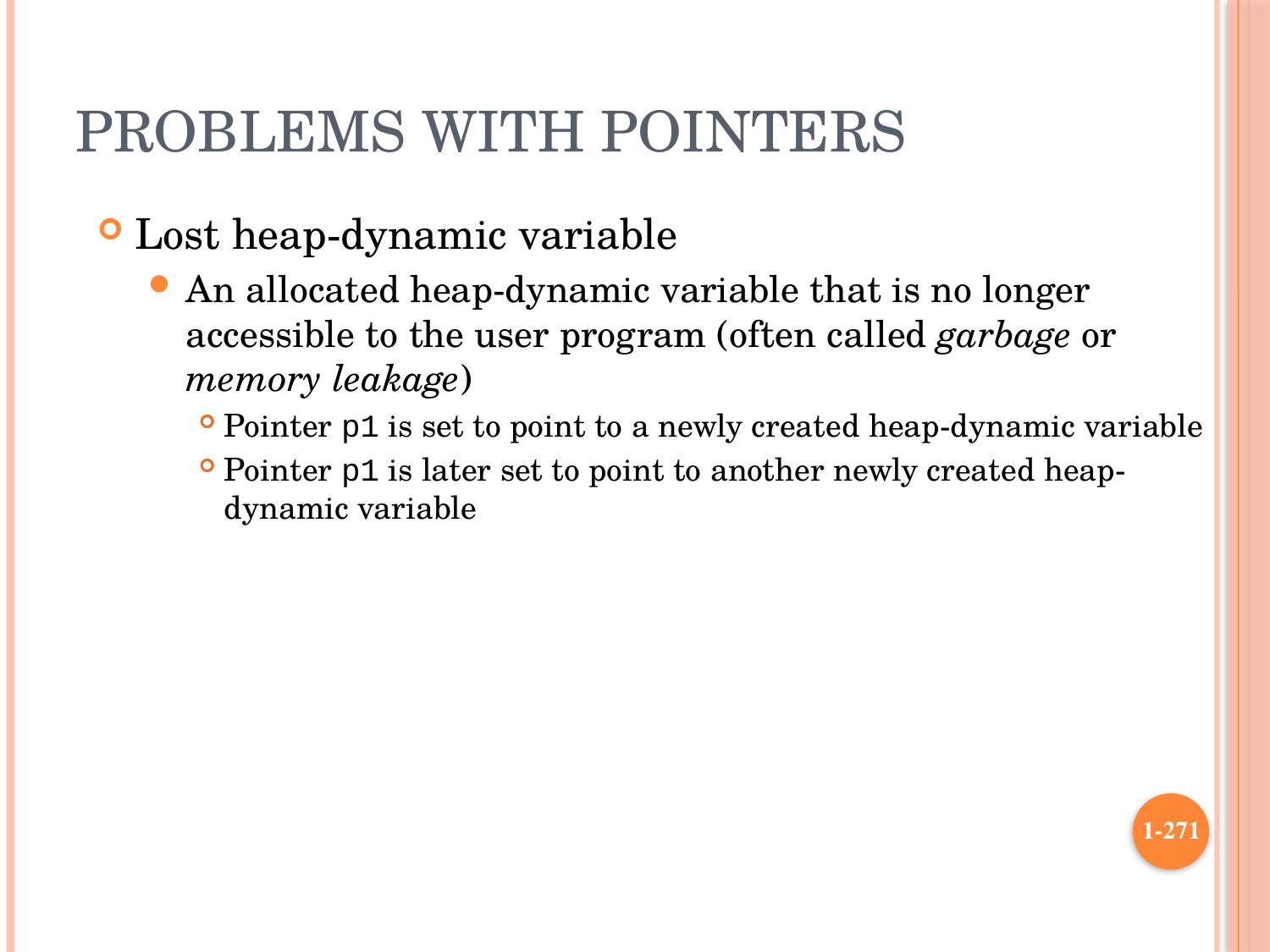

# Problems with Pointers
Lost heap-dynamic variable
An allocated heap-dynamic variable that is no longer accessible to the user program (often called garbage or memory leakage)
Pointer p1 is set to point to a newly created heap-dynamic variable
Pointer p1 is later set to point to another newly created heap-dynamic variable
1-271